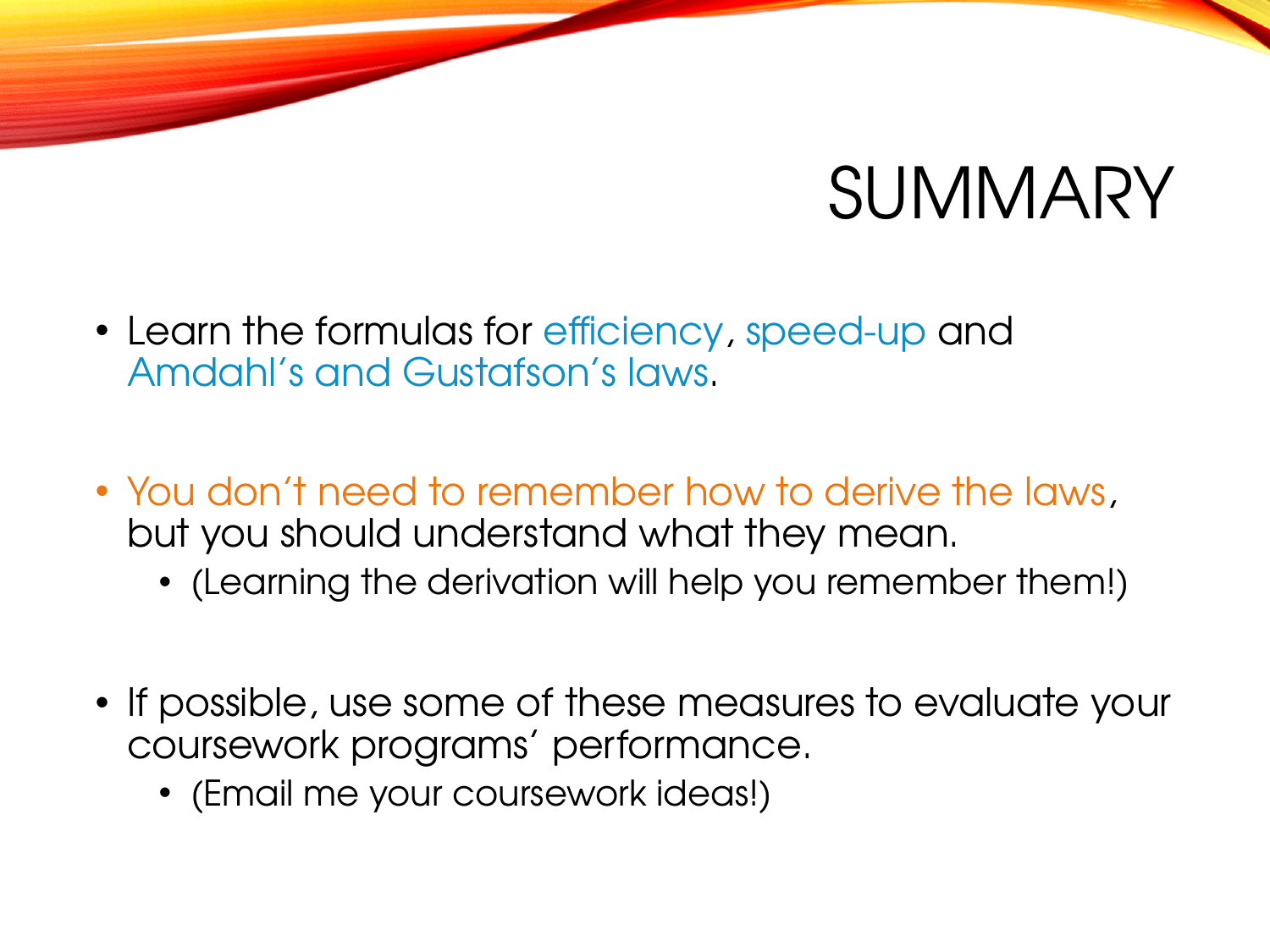

# summary
Learn the formulas for efficiency, speed-up and Amdahl’s and Gustafson’s laws.

You don’t need to remember how to derive the laws, but you should understand what they mean.
(Learning the derivation will help you remember them!)

If possible, use some of these measures to evaluate your coursework programs’ performance.
(Email me your coursework ideas!)